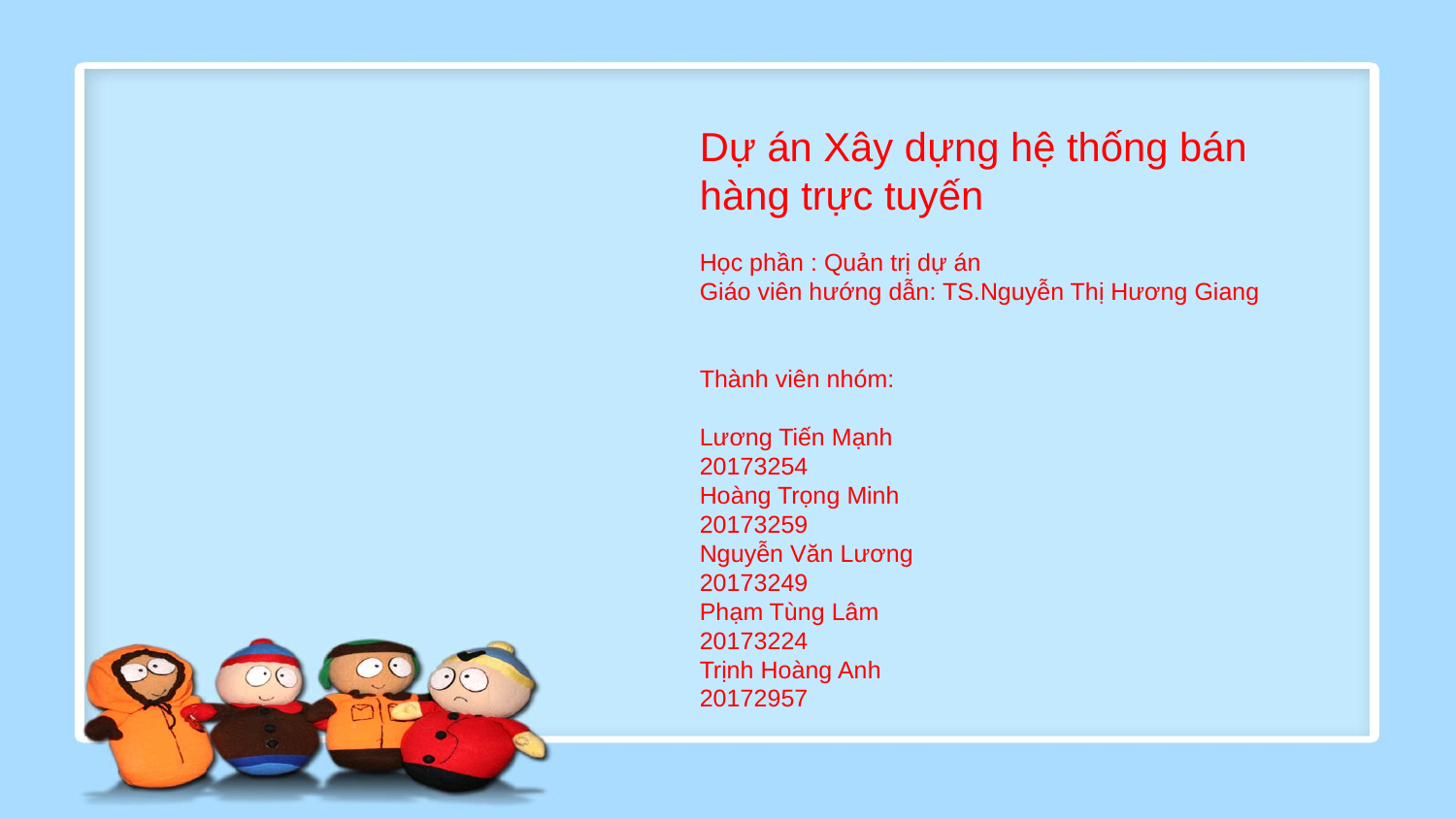

Dự án Xây dựng hệ thống bán hàng trực tuyến

Học phần : Quản trị dự án
Giáo viên hướng dẫn: TS.Nguyễn Thị Hương Giang

Thành viên nhóm:

Lương Tiến Mạnh			20173254
Hoàng Trọng Minh			20173259
Nguyễn Văn Lương			20173249
Phạm Tùng Lâm			20173224
Trịnh Hoàng Anh			20172957